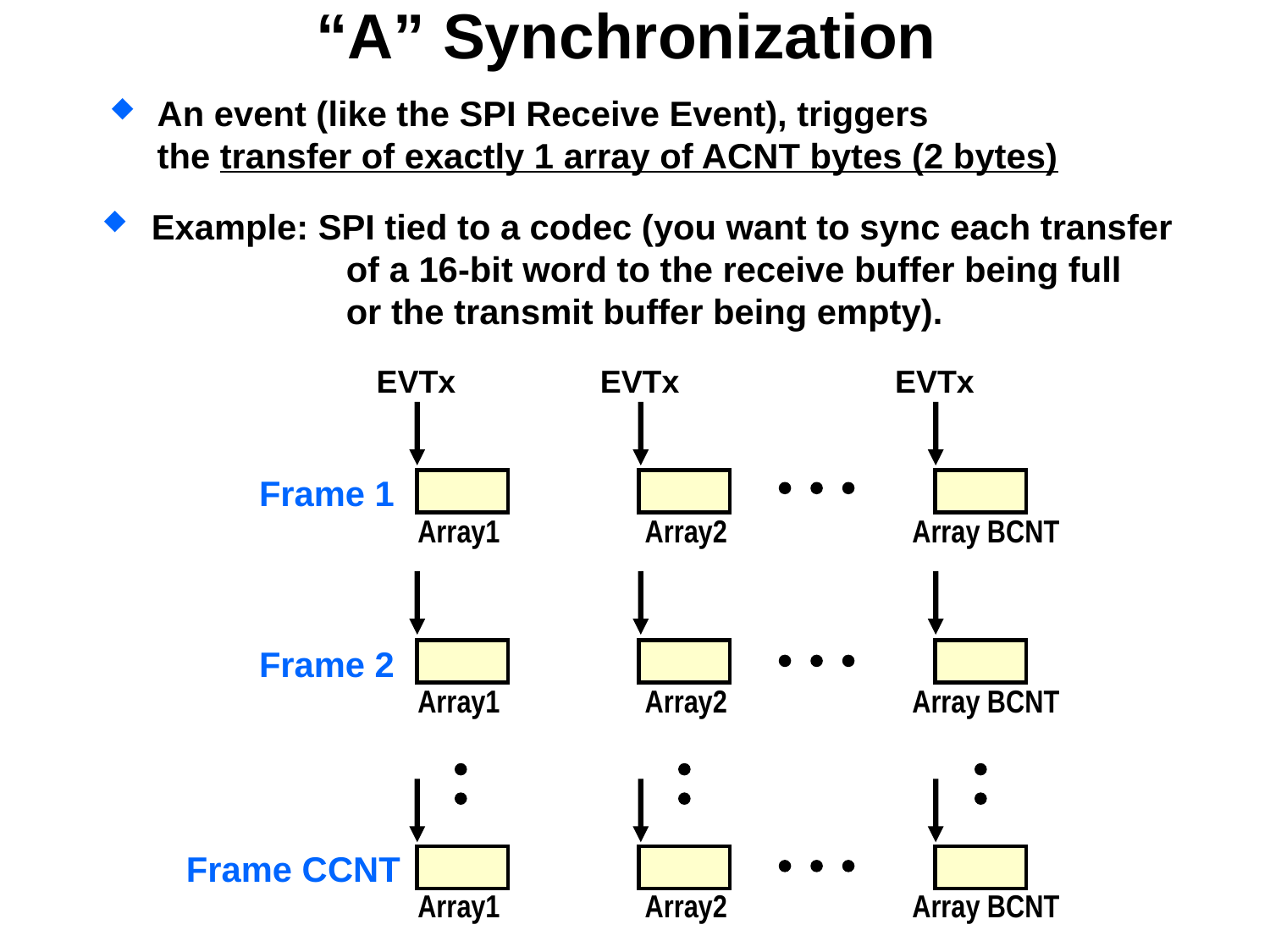

# “A” Synchronization
An event (like the SPI Receive Event), triggers
the transfer of exactly 1 array of ACNT bytes (2 bytes)
  Example: SPI tied to a codec (you want to sync each transfer
                      of a 16-bit word to the receive buffer being full
                      or the transmit buffer being empty).
EVTx
EVTx
EVTx

Frame 1

Array1
Array2
Array BCNT

Frame 2

Array1
Array2
Array BCNT

Frame CCNT

Array1
Array2
Array BCNT